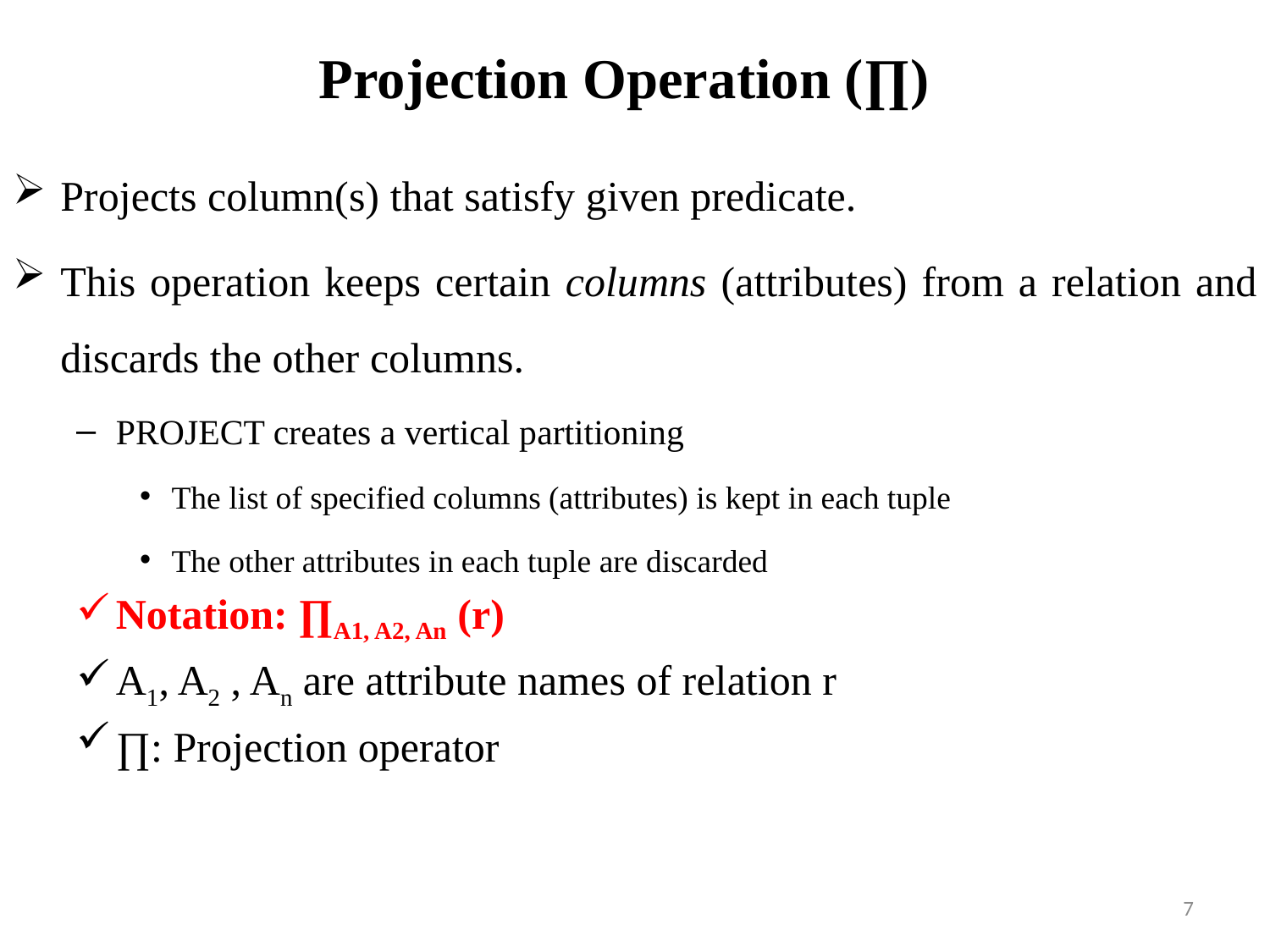

# Projection Operation (∏)
Projects column(s) that satisfy given predicate.
This operation keeps certain columns (attributes) from a relation and discards the other columns.
PROJECT creates a vertical partitioning
The list of specified columns (attributes) is kept in each tuple
The other attributes in each tuple are discarded
Notation: ∏A1, A2, An (r)
A1, A2 , An are attribute names of relation r
∏: Projection operator

7